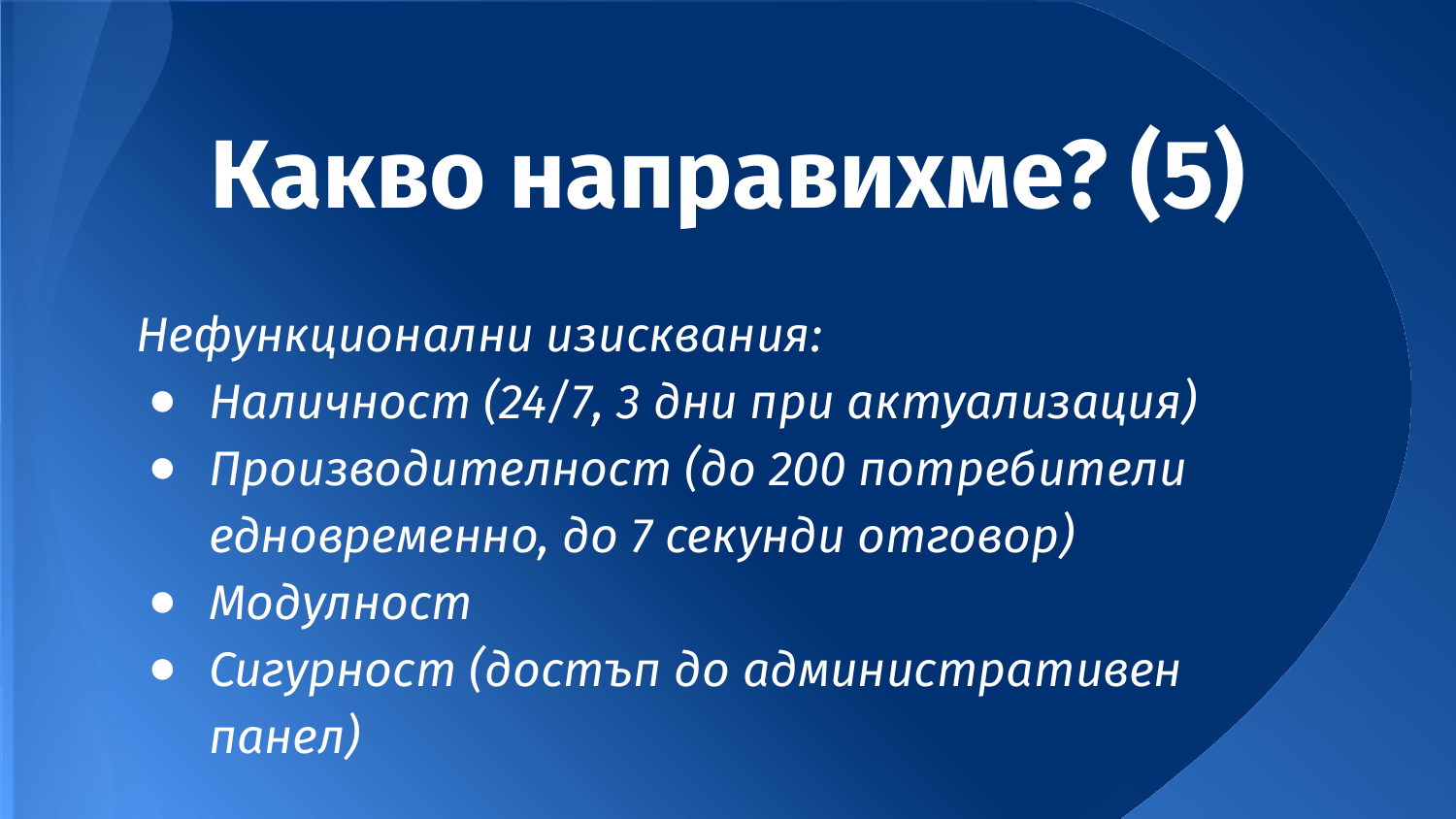

# Какво направихме? (5)
Нефункционални изисквания:
Наличност (24/7, 3 дни при актуализация)
Производителност (до 200 потребители едновременно, до 7 секунди отговор)
Модулност
Сигурност (достъп до административен панел)